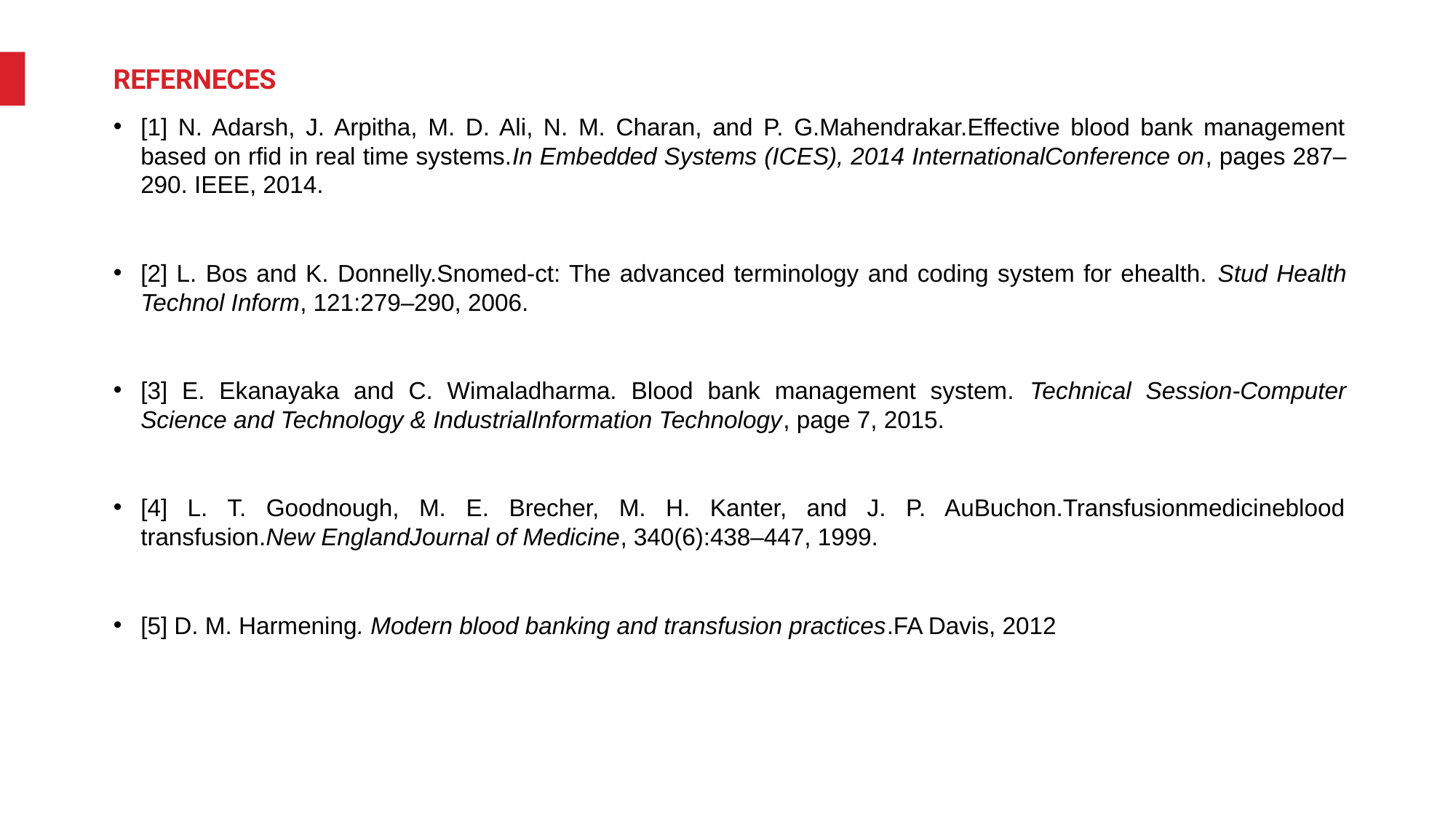

REFERNECES
[1] N. Adarsh, J. Arpitha, M. D. Ali, N. M. Charan, and P. G.Mahendrakar.Effective blood bank management based on rfid in real time systems.In Embedded Systems (ICES), 2014 InternationalConference on, pages 287–290. IEEE, 2014.

[2] L. Bos and K. Donnelly.Snomed-ct: The advanced terminology and coding system for ehealth. Stud Health Technol Inform, 121:279–290, 2006.

[3] E. Ekanayaka and C. Wimaladharma. Blood bank management system. Technical Session-Computer Science and Technology & IndustrialInformation Technology, page 7, 2015.

[4] L. T. Goodnough, M. E. Brecher, M. H. Kanter, and J. P. AuBuchon.Transfusionmedicineblood transfusion.New EnglandJournal of Medicine, 340(6):438–447, 1999.

[5] D. M. Harmening. Modern blood banking and transfusion practices.FA Davis, 2012